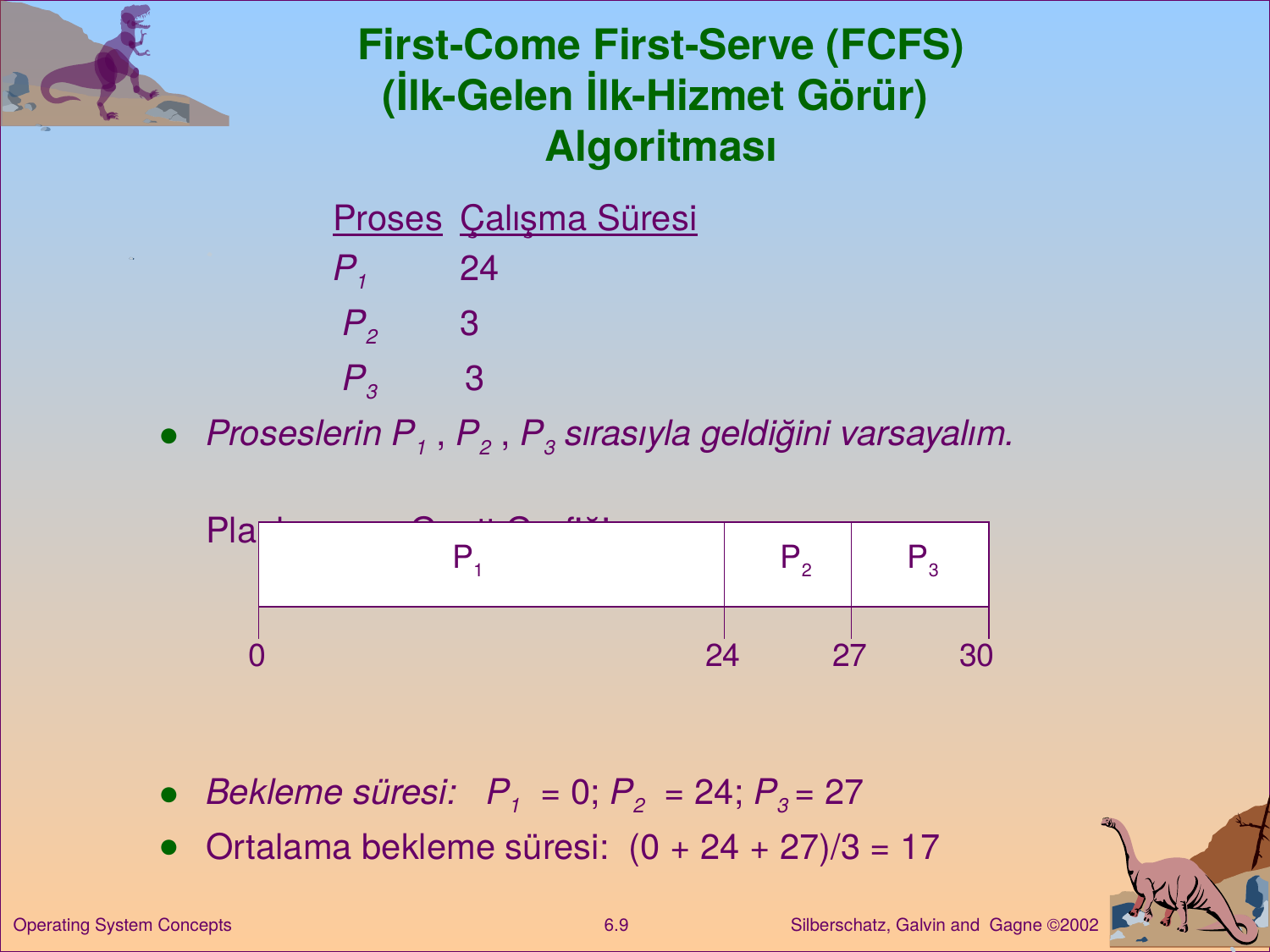

# First-Come First-Serve (FCFS) (İlk-Gelen İlk-Hizmet Görür) Algoritması
		Proses	Çalışma Süresi
		P1	24
		 P2 	3
		 P3	 3
Proseslerin P1 , P2 , P3 sırasıyla geldiğini varsayalım.
Planlamanın Gantt Grafiği:
Bekleme süresi:   P1  = 0; P2  = 24; P3 = 27
Ortalama bekleme süresi:  (0 + 24 + 27)/3 = 17

P1
P2
P3
0
24
27
30
Operating System Concepts